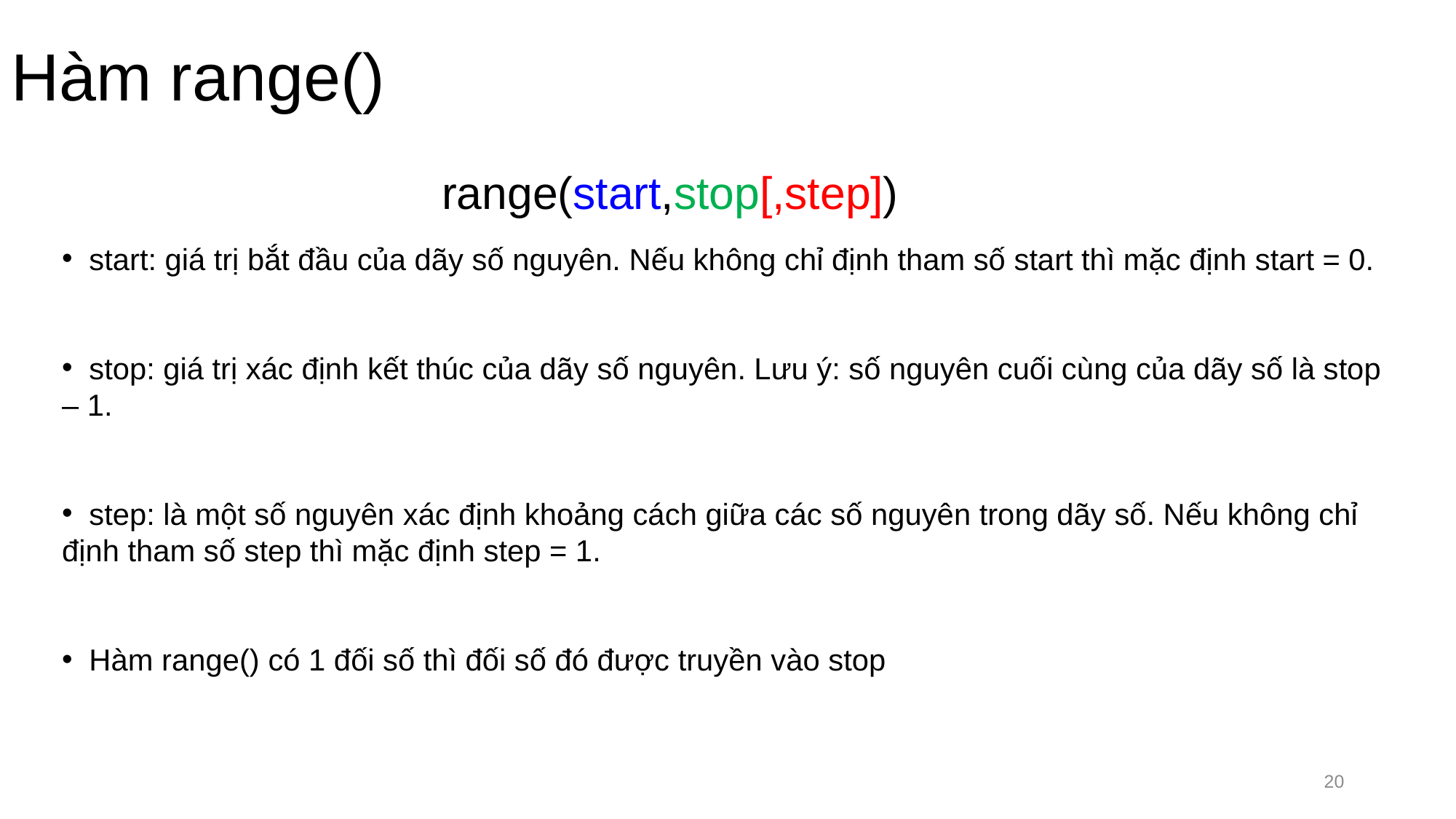

# Hàm range()
range(start,stop[,step])
  start: giá trị bắt đầu của dãy số nguyên. Nếu không chỉ định tham số start thì mặc định start = 0.

  stop: giá trị xác định kết thúc của dãy số nguyên. Lưu ý: số nguyên cuối cùng của dãy số là stop – 1.

  step: là một số nguyên xác định khoảng cách giữa các số nguyên trong dãy số. Nếu không chỉ định tham số step thì mặc định step = 1.

  Hàm range() có 1 đối số thì đối số đó được truyền vào stop
20